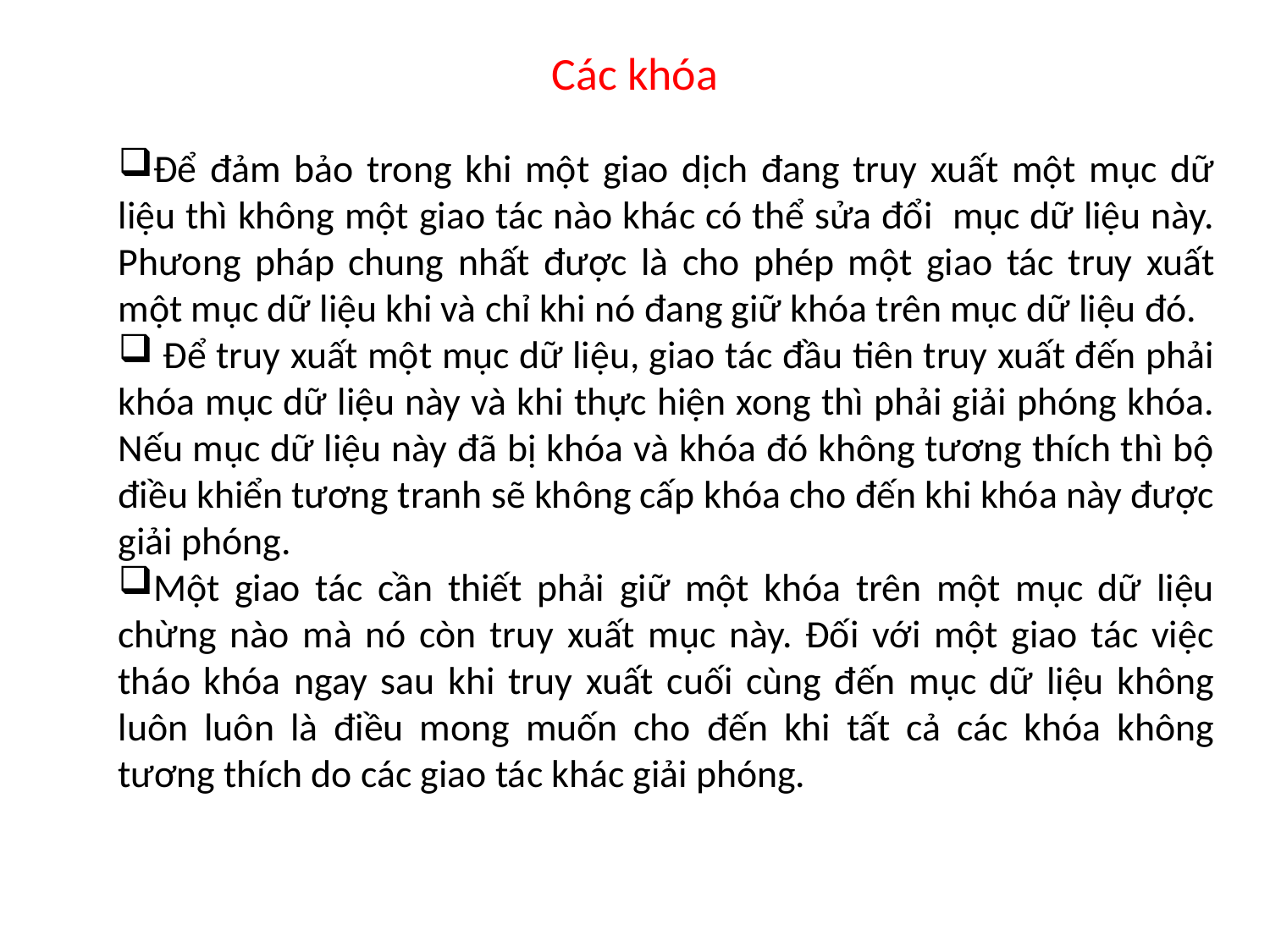

# Các khóa
Để đảm bảo trong khi một giao dịch đang truy xuất một mục dữ liệu thì không một giao tác nào khác có thể sửa đổi  mục dữ liệu này. Phưong pháp chung nhất được là cho phép một giao tác truy xuất một mục dữ liệu khi và chỉ khi nó đang giữ khóa trên mục dữ liệu đó.
 Để truy xuất một mục dữ liệu, giao tác đầu tiên truy xuất đến phải khóa mục dữ liệu này và khi thực hiện xong thì phải giải phóng khóa. Nếu mục dữ liệu này đã bị khóa và khóa đó không tương thích thì bộ điều khiển tương tranh sẽ không cấp khóa cho đến khi khóa này được giải phóng.
Một giao tác cần thiết phải giữ một khóa trên một mục dữ liệu chừng nào mà nó còn truy xuất mục này. Đối với một giao tác việc tháo khóa ngay sau khi truy xuất cuối cùng đến mục dữ liệu không luôn luôn là điều mong muốn cho đến khi tất cả các khóa không tương thích do các giao tác khác giải phóng.